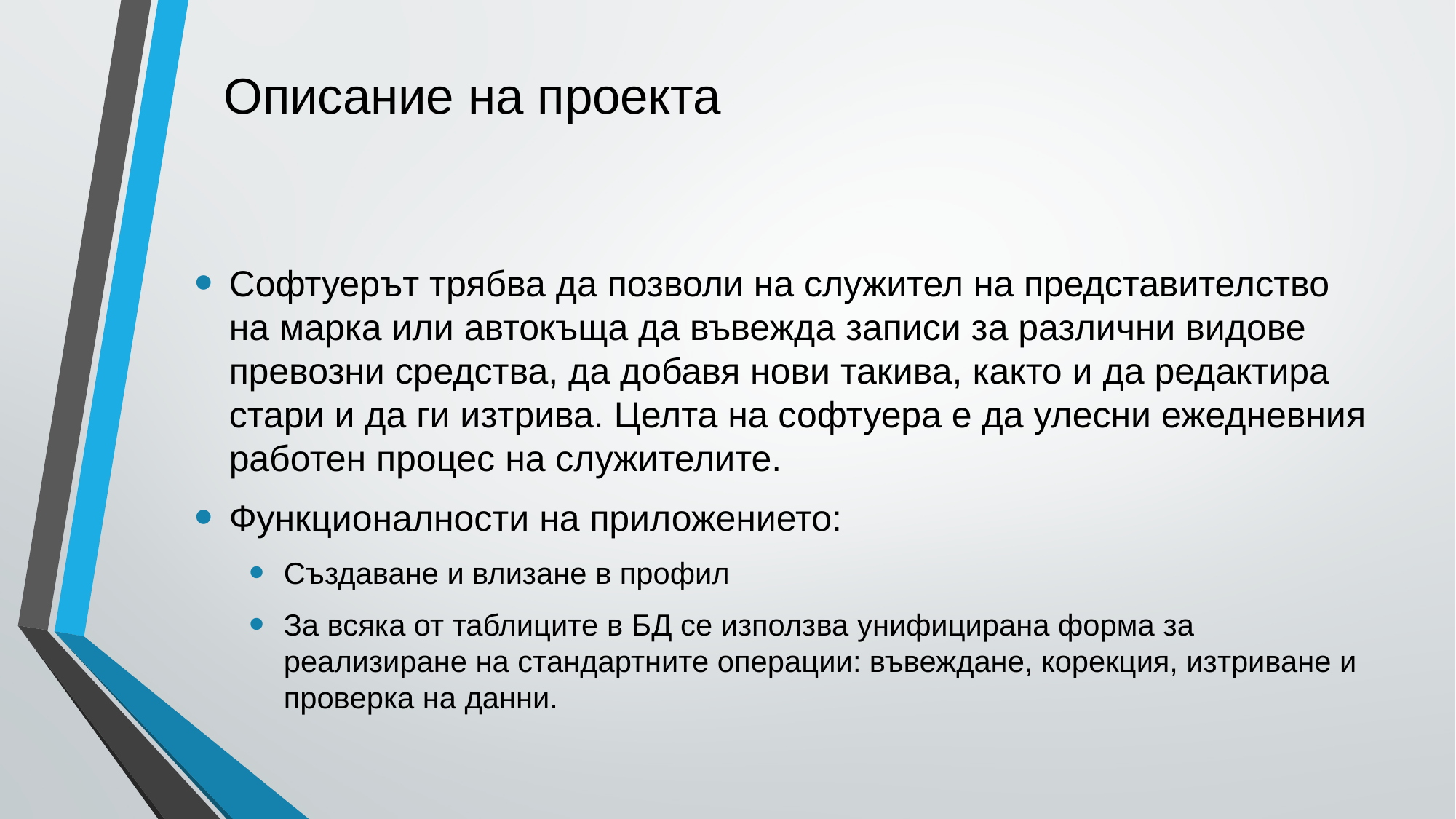

# Описание на проекта
Софтуерът трябва да позволи на служител на представителство на марка или автокъща да въвежда записи за различни видове превозни средства, да добавя нови такива, както и да редактира стари и да ги изтрива. Целта на софтуера е да улесни ежедневния работен процес на служителите.
Функционалности на приложението:
Създаване и влизане в профил
За всяка от таблиците в БД се използва унифицирана форма за реализиране на стандартните операции: въвеждане, корекция, изтриване и проверка на данни.